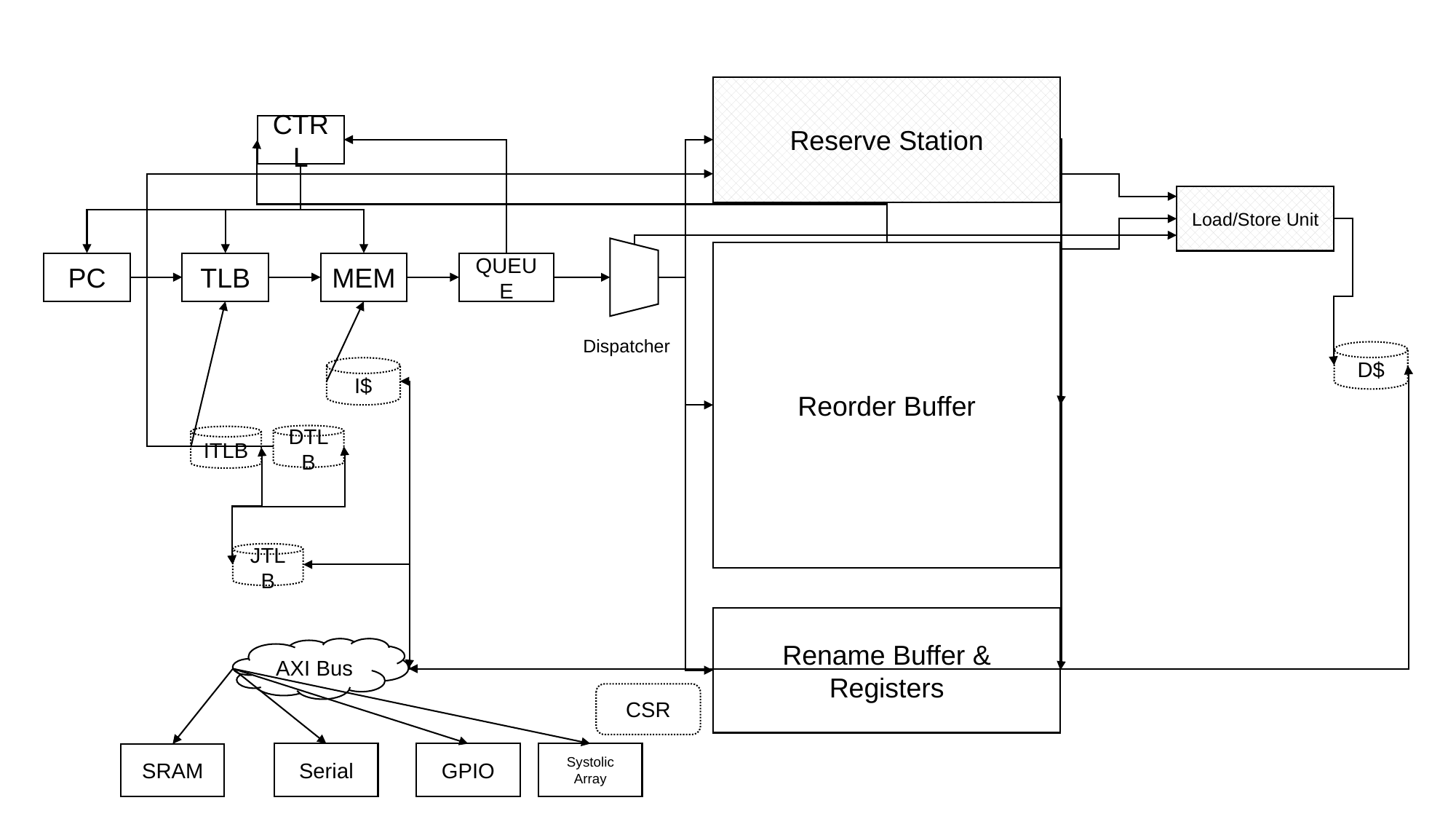

Reserve Station
CTRL
Load/Store Unit
Reorder Buffer
QUEUE

MEM
PC
TLB
Dispatcher
D$
I$
DTLB
ITLB
JTLB
Rename Buffer & Registers
AXI Bus
CSR
Serial
GPIO
Systolic Array
SRAM